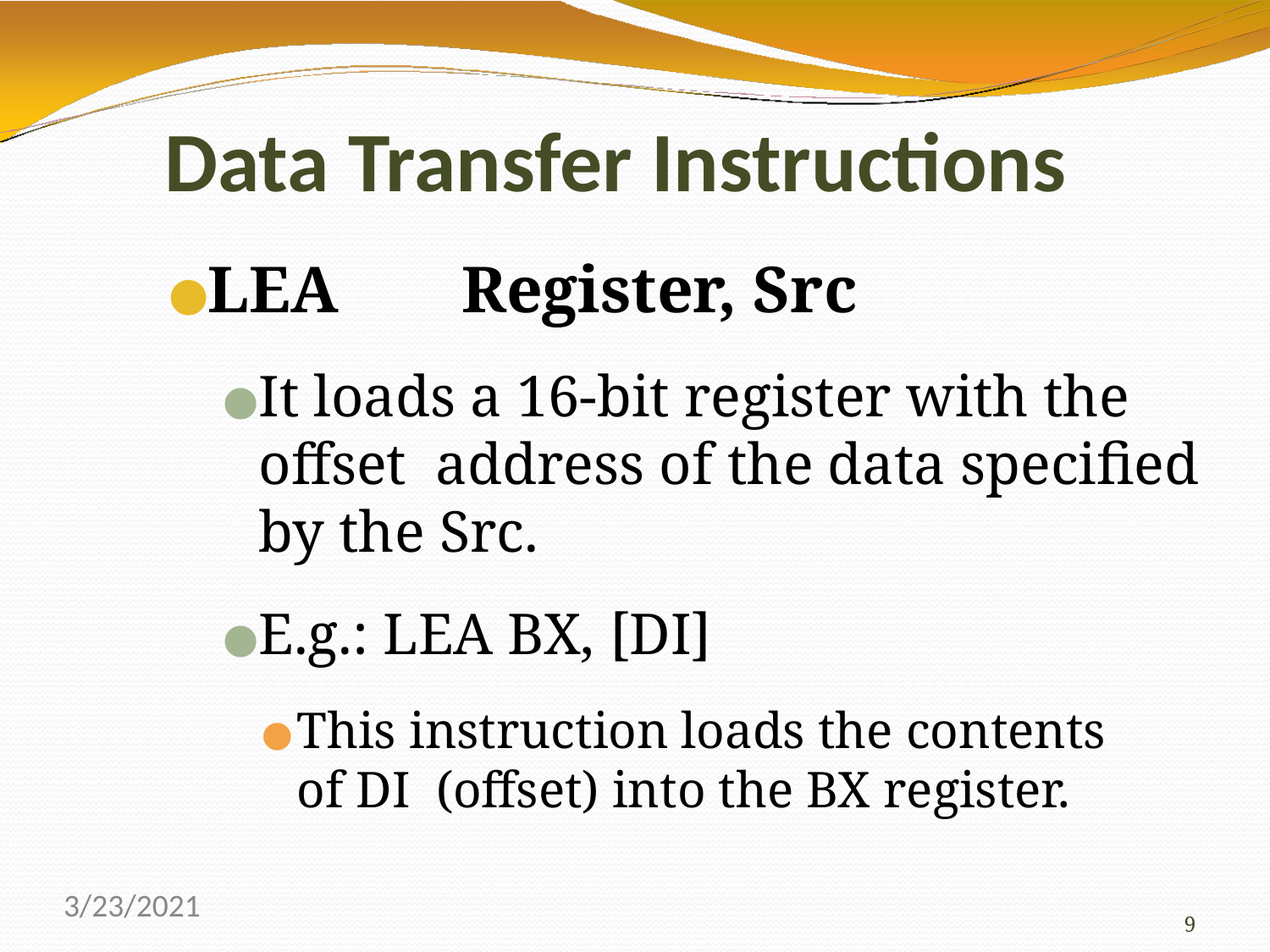

# Data Transfer Instructions
LEA	Register, Src
It loads a 16-bit register with the offset  address of the data specified by the Src.
E.g.: LEA BX, [DI]
This instruction loads the contents of DI  (offset) into the BX register.
3/23/2021
9